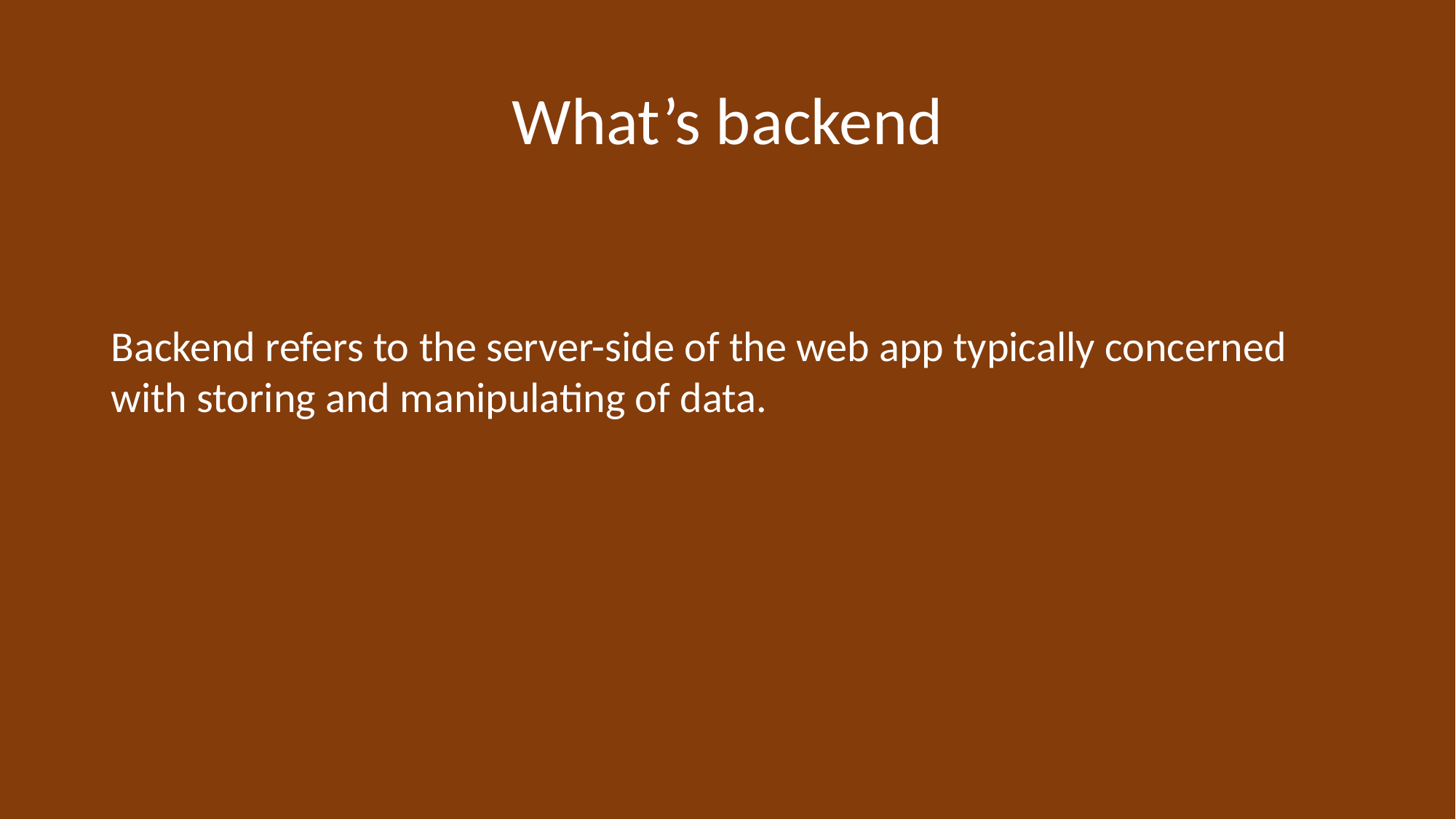

# What’s backend
Backend refers to the server-side of the web app typically concerned with storing and manipulating of data.